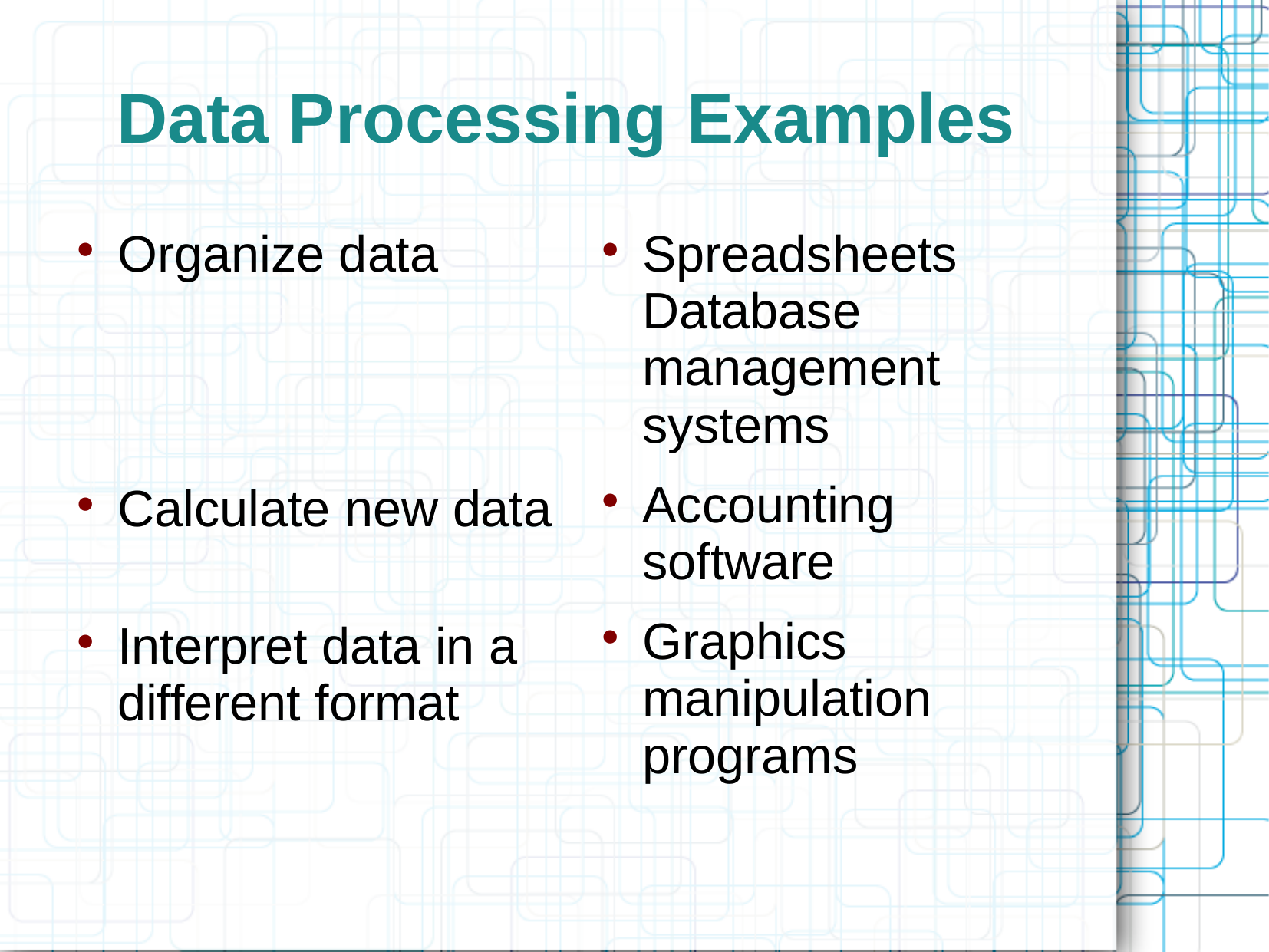

# Data Processing Examples
Organize data
Calculate new data
Interpret data in a different format

Spreadsheets
Database management systems
Accounting software
Graphics manipulation programs